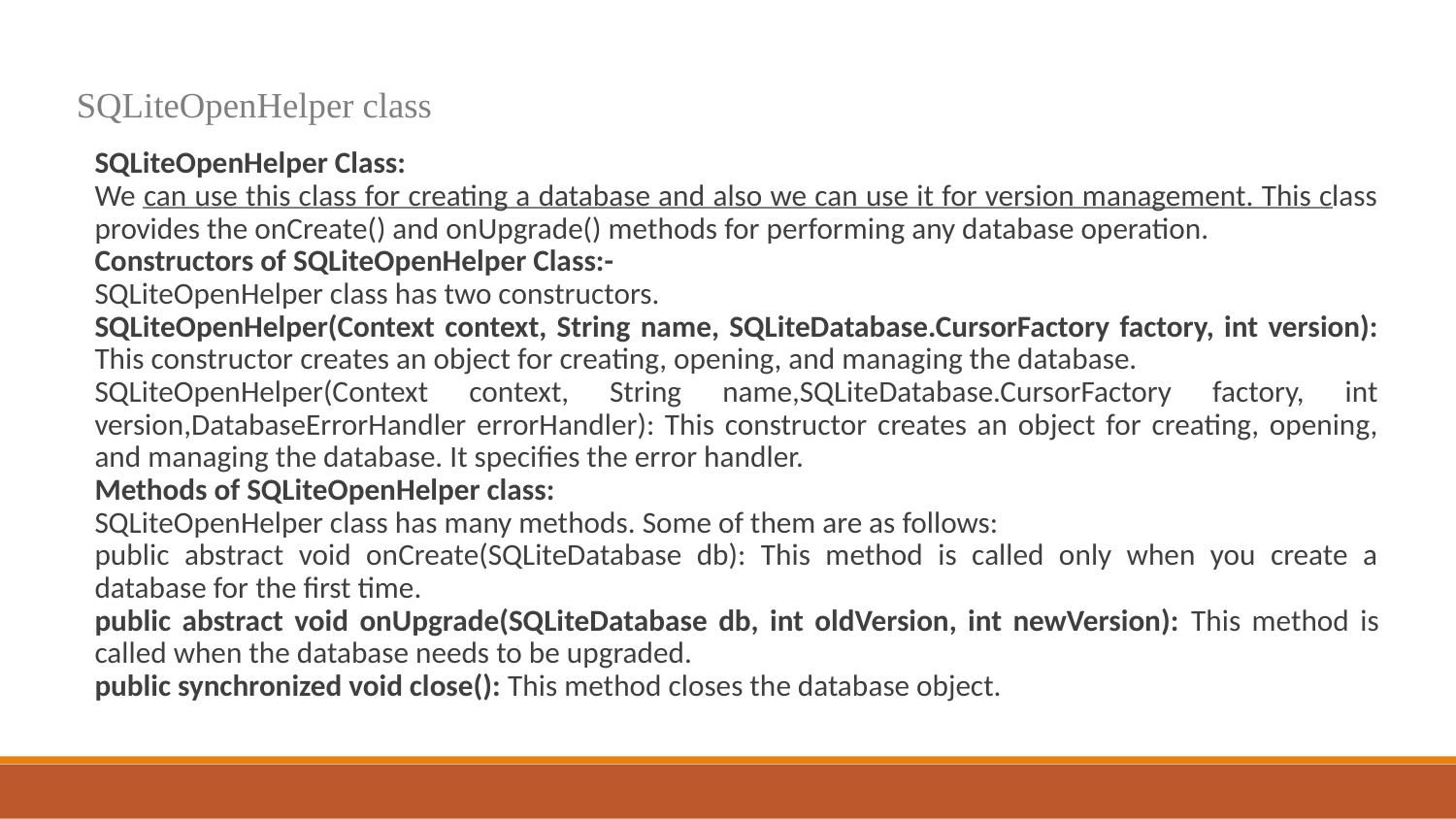

# SQLiteOpenHelper class
SQLiteOpenHelper Class:
We can use this class for creating a database and also we can use it for version management. This class provides the onCreate() and onUpgrade() methods for performing any database operation.
Constructors of SQLiteOpenHelper Class:-
SQLiteOpenHelper class has two constructors.
SQLiteOpenHelper(Context context, String name, SQLiteDatabase.CursorFactory factory, int version): This constructor creates an object for creating, opening, and managing the database.
SQLiteOpenHelper(Context context, String name,SQLiteDatabase.CursorFactory factory, int version,DatabaseErrorHandler errorHandler): This constructor creates an object for creating, opening, and managing the database. It specifies the error handler.
Methods of SQLiteOpenHelper class:
SQLiteOpenHelper class has many methods. Some of them are as follows:
public abstract void onCreate(SQLiteDatabase db): This method is called only when you create a database for the first time.
public abstract void onUpgrade(SQLiteDatabase db, int oldVersion, int newVersion): This method is called when the database needs to be upgraded.
public synchronized void close(): This method closes the database object.